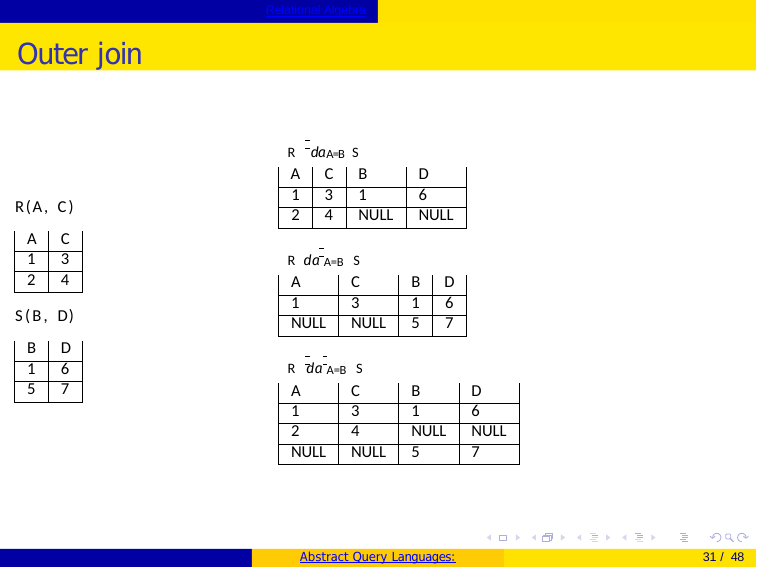

Relational Algebra
Outer join
R daA=B S

| A | C | B | D |
| --- | --- | --- | --- |
| 1 | 3 | 1 | 6 |
| 2 | 4 | NULL | NULL |
R(A, C)
| A | C |
| --- | --- |
| 1 | 3 |
| 2 | 4 |
R  da A=B   S

| A | C | B | D |
| --- | --- | --- | --- |
| 1 | 3 | 1 | 6 |
| NULL | NULL | 5 | 7 |
S(B, D)
| B | D |
| --- | --- |
| 1 | 6 |
| 5 | 7 |
R   da A=B   S

| A | C | B | D |
| --- | --- | --- | --- |
| 1 | 3 | 1 | 6 |
| 2 | 4 | NULL | NULL |
| NULL | NULL | 5 | 7 |

Abstract Query Languages:

31 / 48